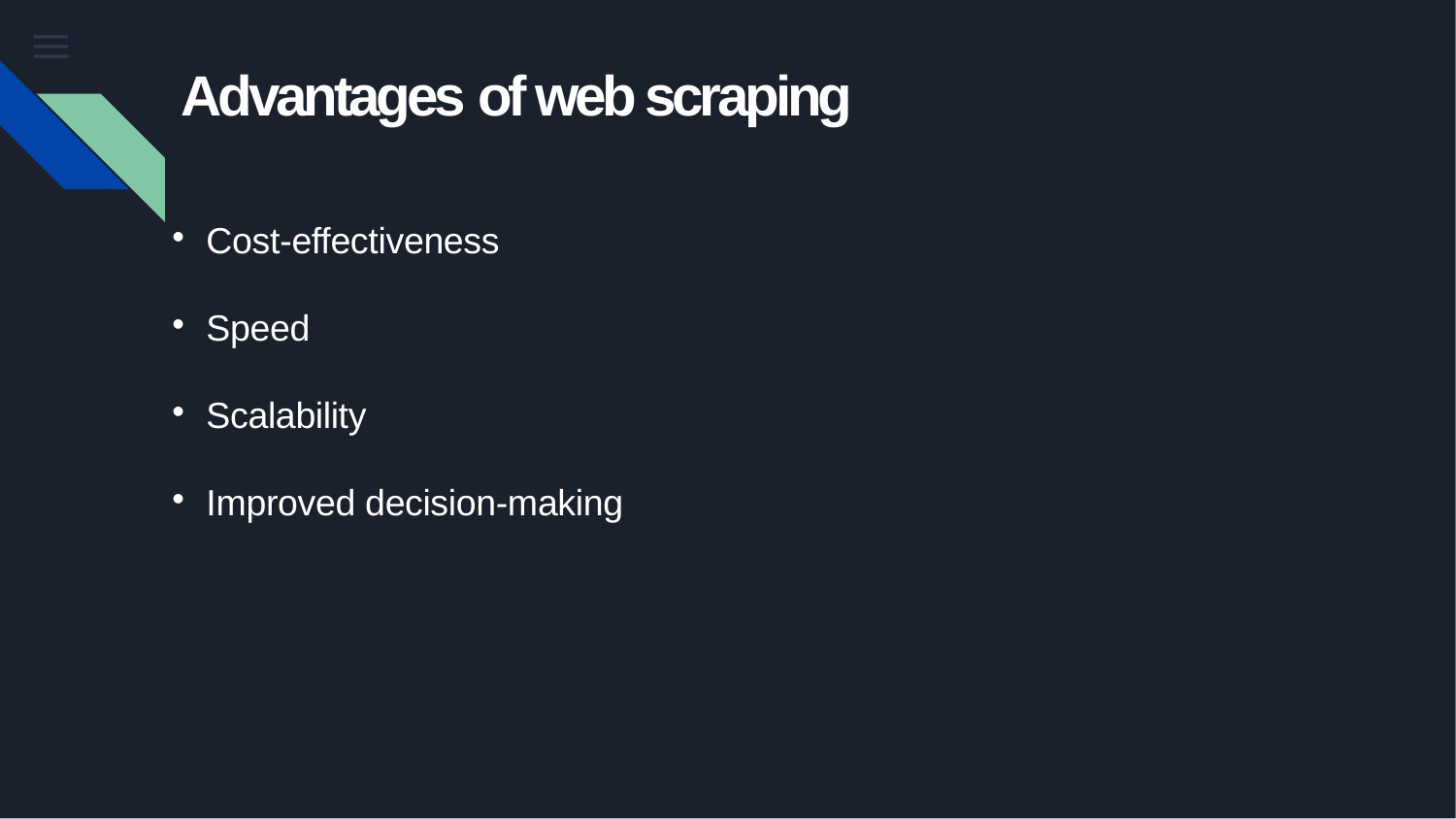

Advantages of web scraping

Cost-effectiveness

Speed

Scalability

Improved decision-making

    .